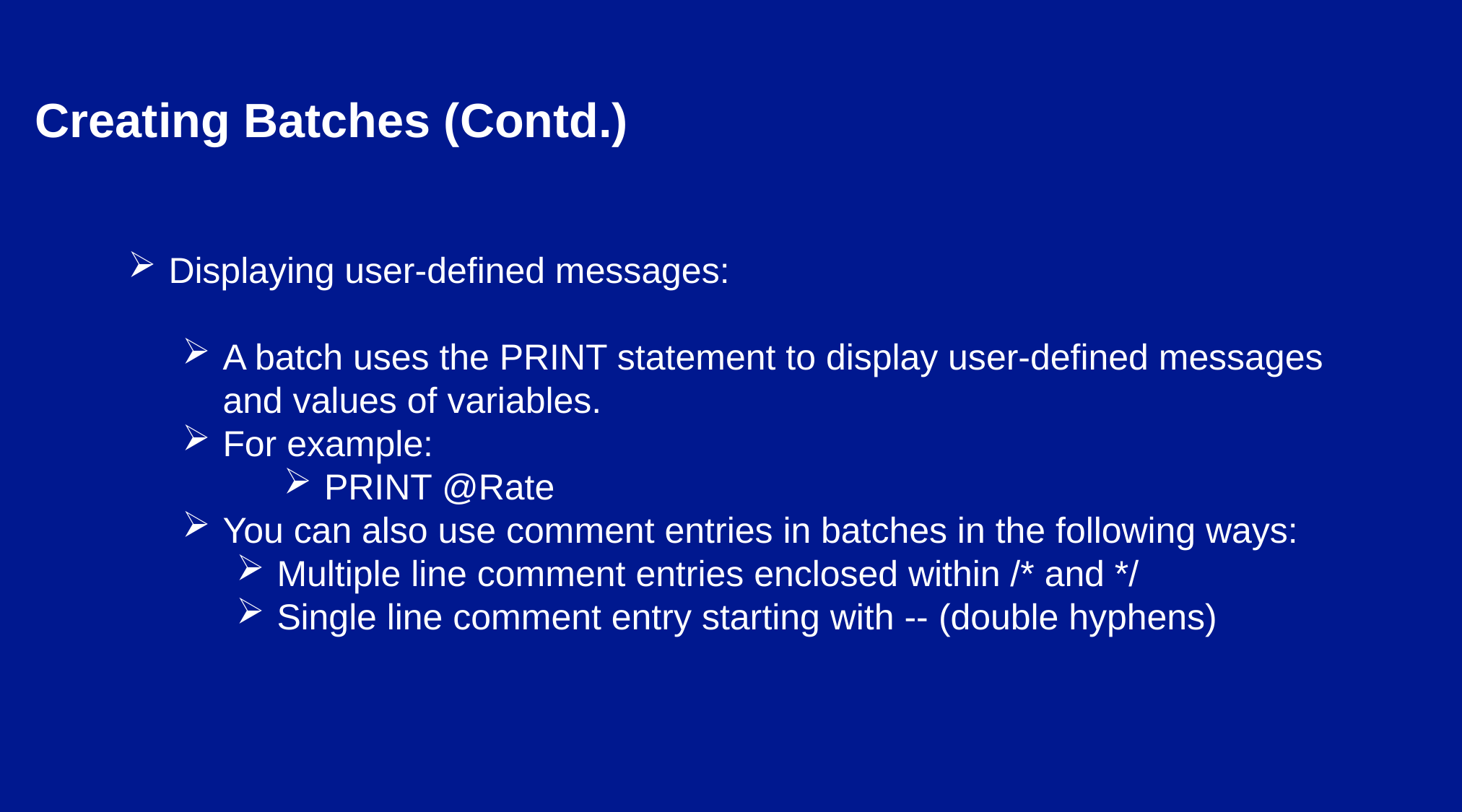

Creating Batches (Contd.)
Displaying user-defined messages:

A batch uses the PRINT statement to display user-defined messages and values of variables.
For example:
PRINT @Rate
You can also use comment entries in batches in the following ways:
Multiple line comment entries enclosed within /* and */
Single line comment entry starting with -- (double hyphens)